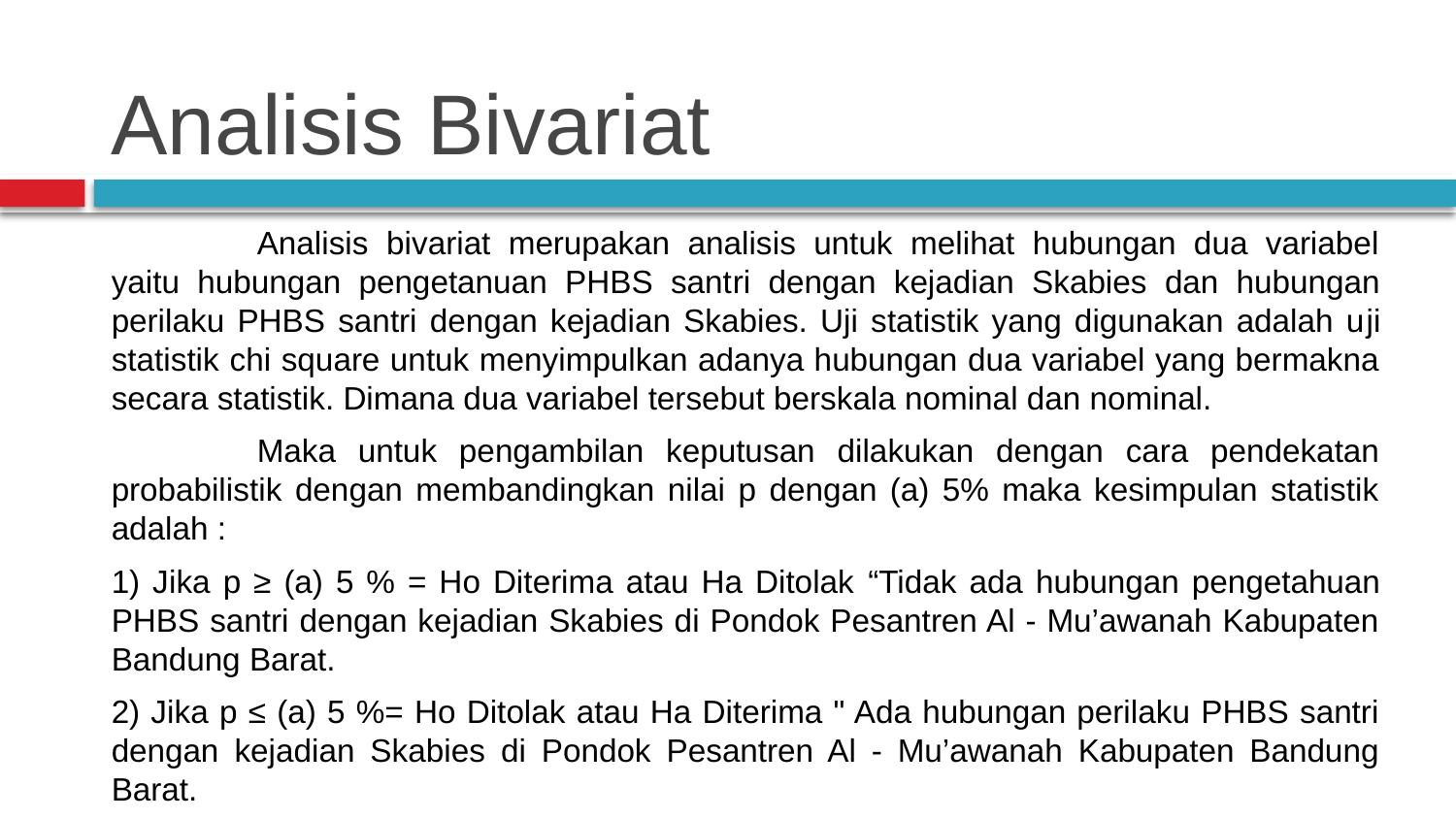

# Analisis Bivariat
	Analisis bivariat merupakan analisis untuk melihat hubungan dua variabel yaitu hubungan pengetanuan PHBS santri dengan kejadian Skabies dan hubungan perilaku PHBS santri dengan kejadian Skabies. Uji statistik yang digunakan adalah uji statistik chi square untuk menyimpulkan adanya hubungan dua variabel yang bermakna secara statistik. Dimana dua variabel tersebut berskala nominal dan nominal.
	Maka untuk pengambilan keputusan dilakukan dengan cara pendekatan probabilistik dengan membandingkan nilai p dengan (a) 5% maka kesimpulan statistik adalah :
1) Jika p ≥ (a) 5 % = Ho Diterima atau Ha Ditolak “Tidak ada hubungan pengetahuan PHBS santri dengan kejadian Skabies di Pondok Pesantren Al - Mu’awanah Kabupaten Bandung Barat.
2) Jika p ≤ (a) 5 %= Ho Ditolak atau Ha Diterima " Ada hubungan perilaku PHBS santri dengan kejadian Skabies di Pondok Pesantren Al - Mu’awanah Kabupaten Bandung Barat.